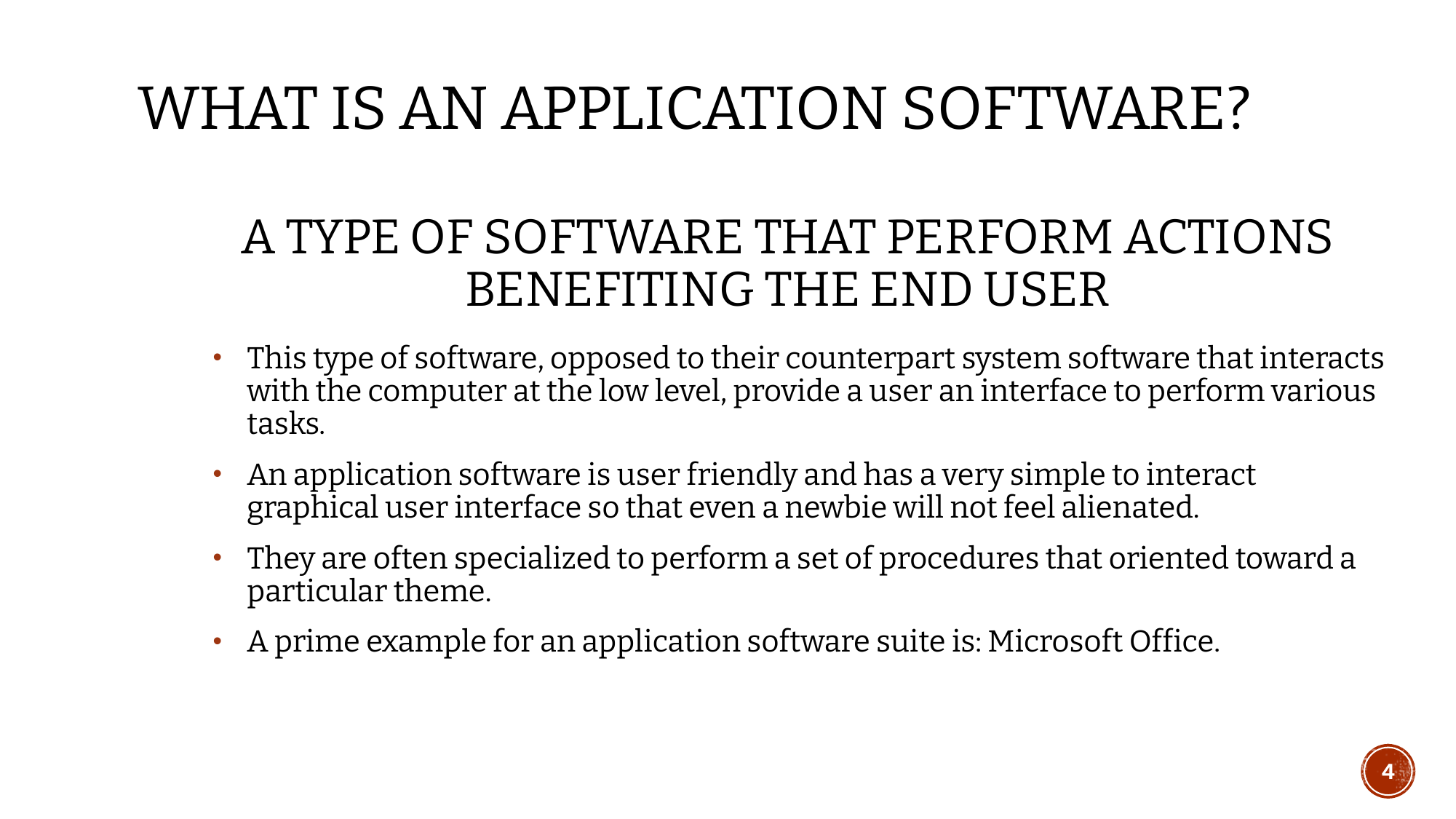

WHAT IS an application software?
# A Type of software that perform actions benefiting the end user
This type of software, opposed to their counterpart system software that interacts with the computer at the low level, provide a user an interface to perform various tasks.
An application software is user friendly and has a very simple to interact graphical user interface so that even a newbie will not feel alienated.
They are often specialized to perform a set of procedures that oriented toward a particular theme.
A prime example for an application software suite is: Microsoft Office.
4